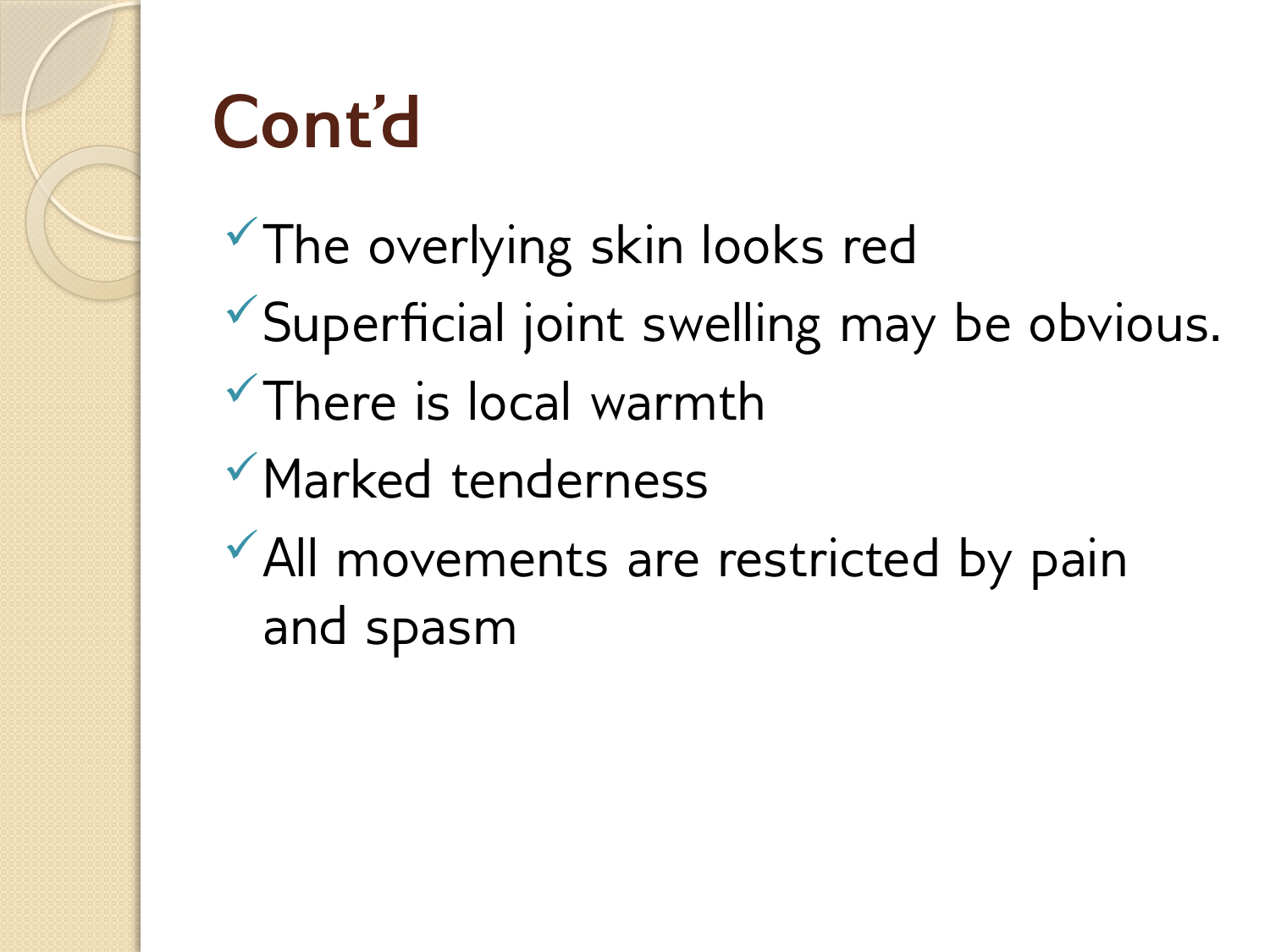

# Cont’d
The overlying skin looks red
Superficial joint swelling may be obvious.
There is local warmth
Marked tenderness
All movements are restricted by pain and spasm